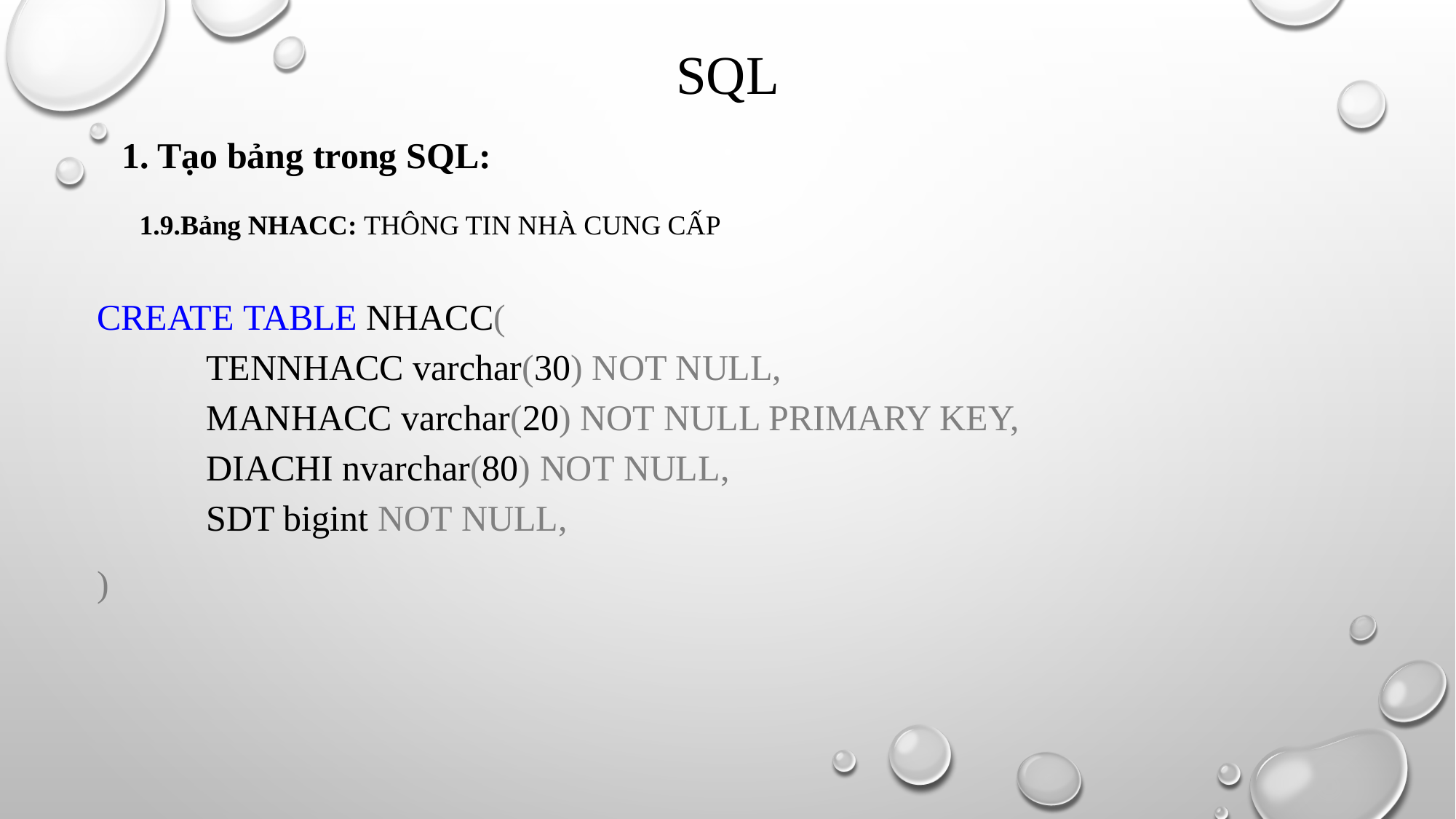

# SQL
1. Tạo bảng trong SQL:
1.9.Bảng NHACC: THÔNG TIN NHÀ CUNG CẤP
CREATE TABLE NHACC(
	TENNHACC varchar(30) NOT NULL,
	MANHACC varchar(20) NOT NULL PRIMARY KEY,
	DIACHI nvarchar(80) NOT NULL,
	SDT bigint NOT NULL,
)